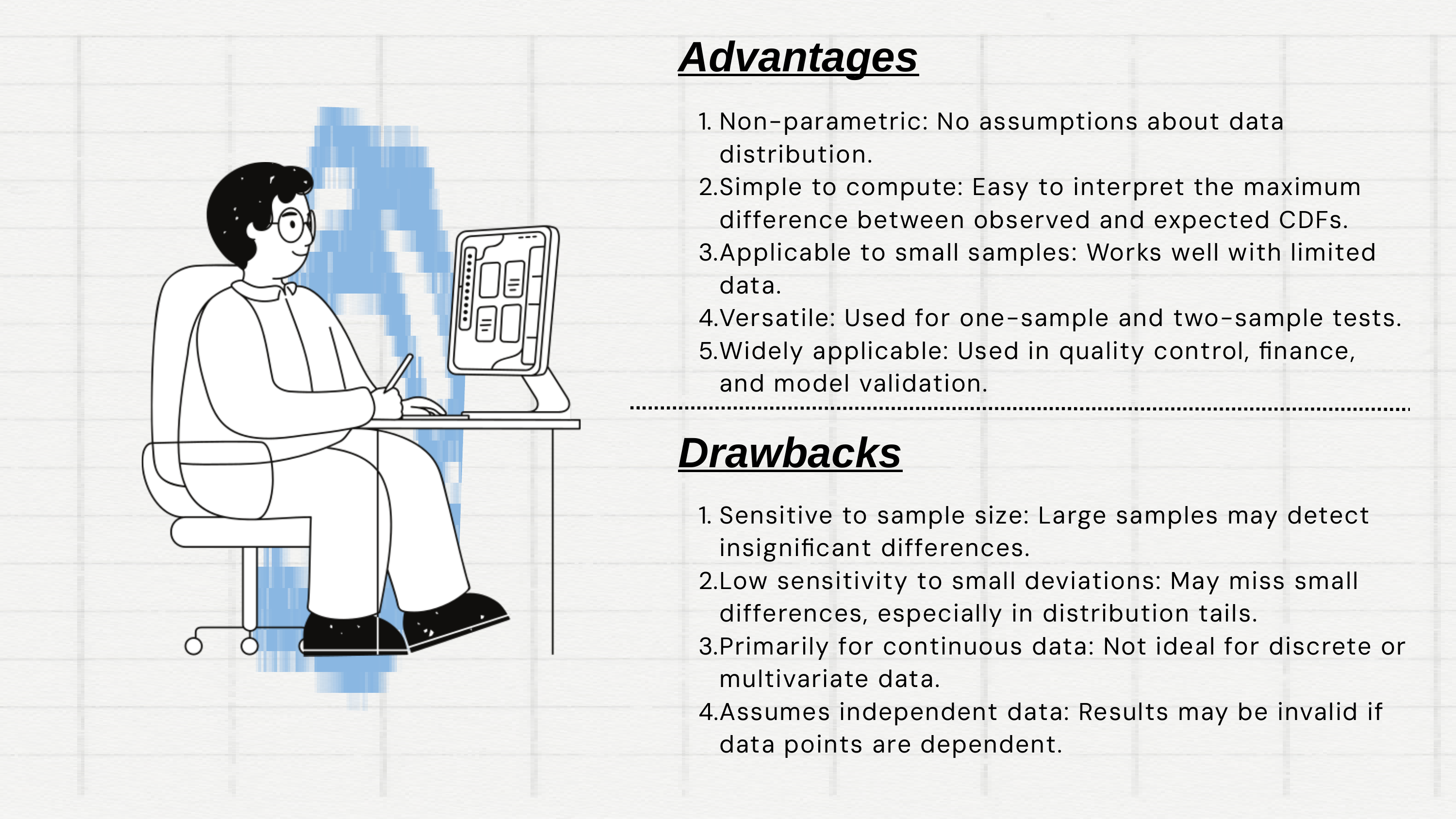

Advantages
Non-parametric: No assumptions about data distribution.
Simple to compute: Easy to interpret the maximum difference between observed and expected CDFs.
Applicable to small samples: Works well with limited data.
Versatile: Used for one-sample and two-sample tests.
Widely applicable: Used in quality control, finance, and model validation.

Drawbacks

Sensitive to sample size: Large samples may detect insignificant differences.
Low sensitivity to small deviations: May miss small differences, especially in distribution tails.
Primarily for continuous data: Not ideal for discrete or multivariate data.
Assumes independent data: Results may be invalid if data points are dependent.